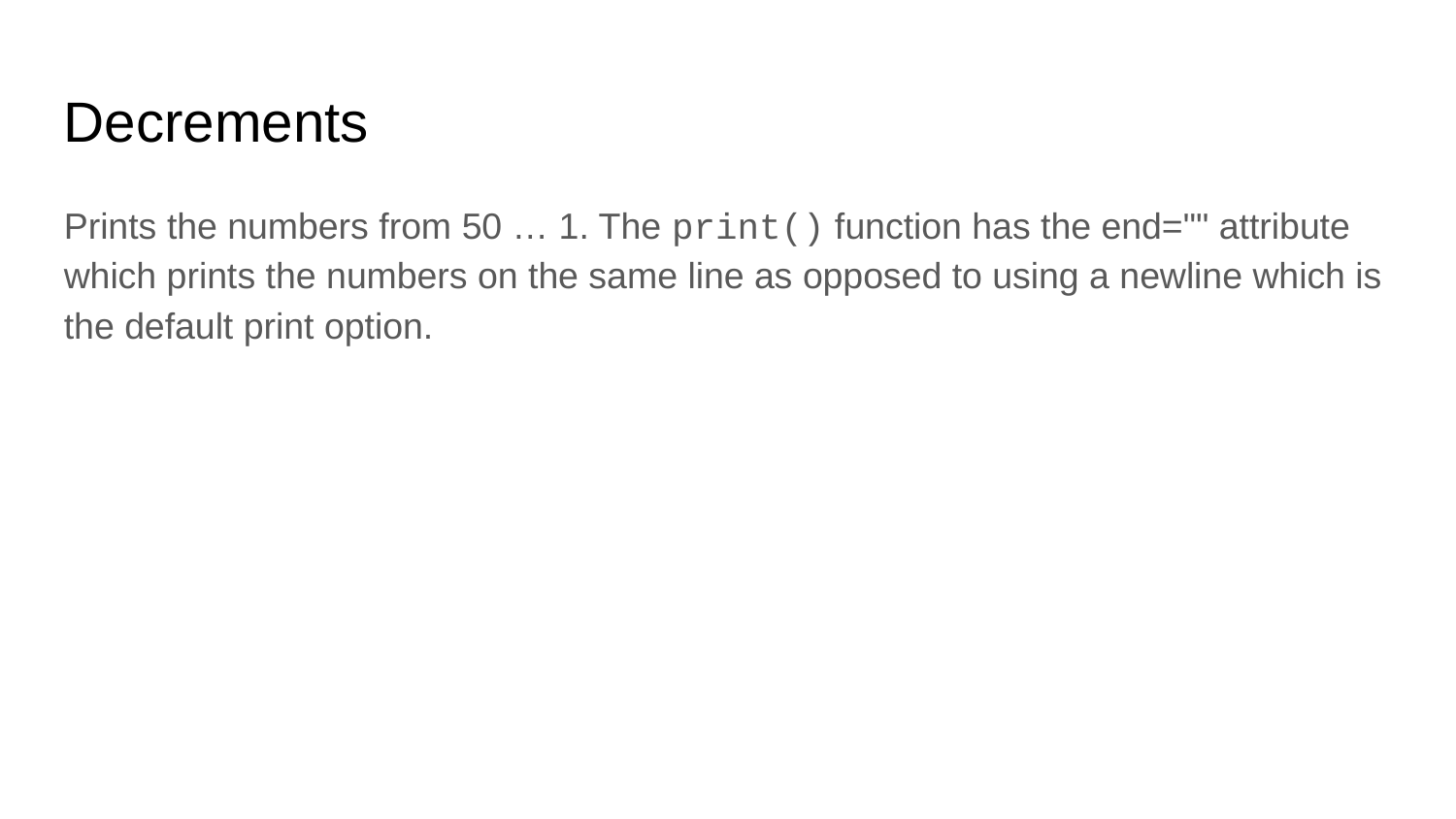

Decrements
Prints the numbers from 50 … 1. The print() function has the end="" attribute which prints the numbers on the same line as opposed to using a newline which is the default print option.